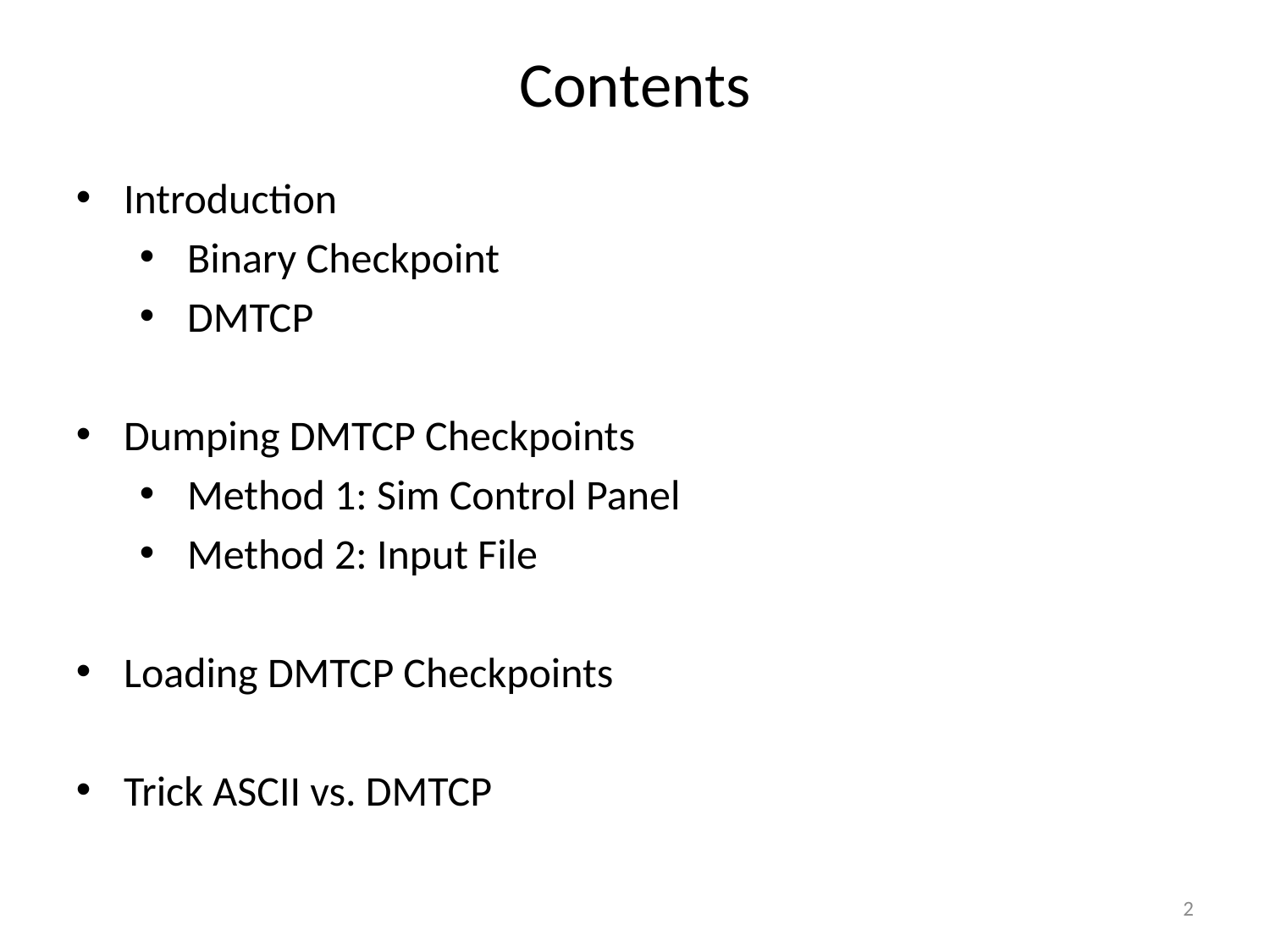

# Contents
Introduction
Binary Checkpoint
DMTCP

Dumping DMTCP Checkpoints
Method 1: Sim Control Panel
Method 2: Input File

Loading DMTCP Checkpoints

Trick ASCII vs. DMTCP

2